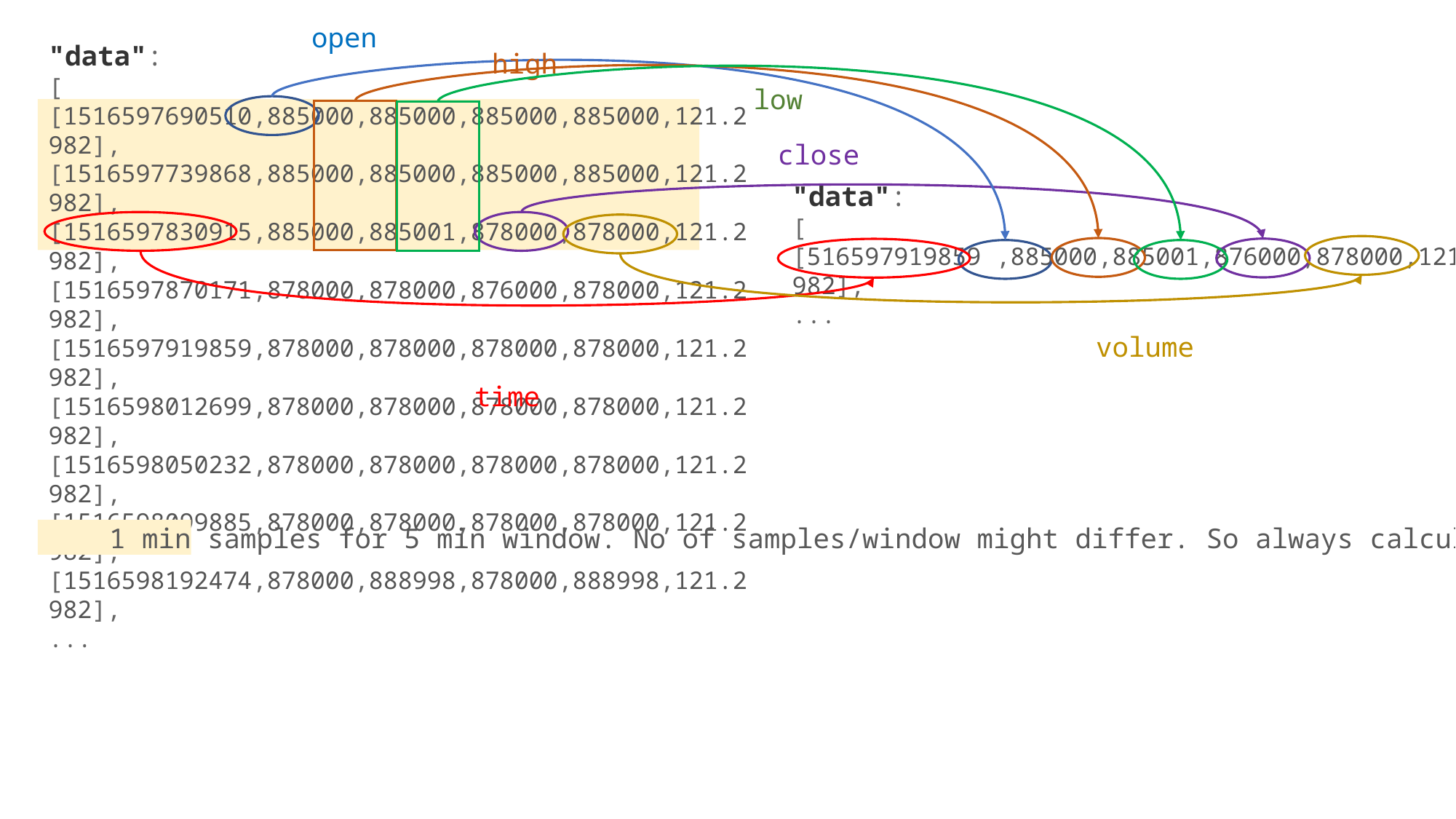

open
"data":
[
[1516597690510,885000,885000,885000,885000,121.2982],
[1516597739868,885000,885000,885000,885000,121.2982],
[1516597830915,885000,885001,878000,878000,121.2982],
[1516597870171,878000,878000,876000,878000,121.2982],
[1516597919859,878000,878000,878000,878000,121.2982],
[1516598012699,878000,878000,878000,878000,121.2982],
[1516598050232,878000,878000,878000,878000,121.2982],
[1516598099885,878000,878000,878000,878000,121.2982],
[1516598192474,878000,888998,878000,888998,121.2982],
...
high
low

close
"data":
[
[516597919859 ,885000,885001,876000,878000,121.2982],
...

volume
time
1 min samples for 5 min window. No of samples/window might differ. So always calculate.